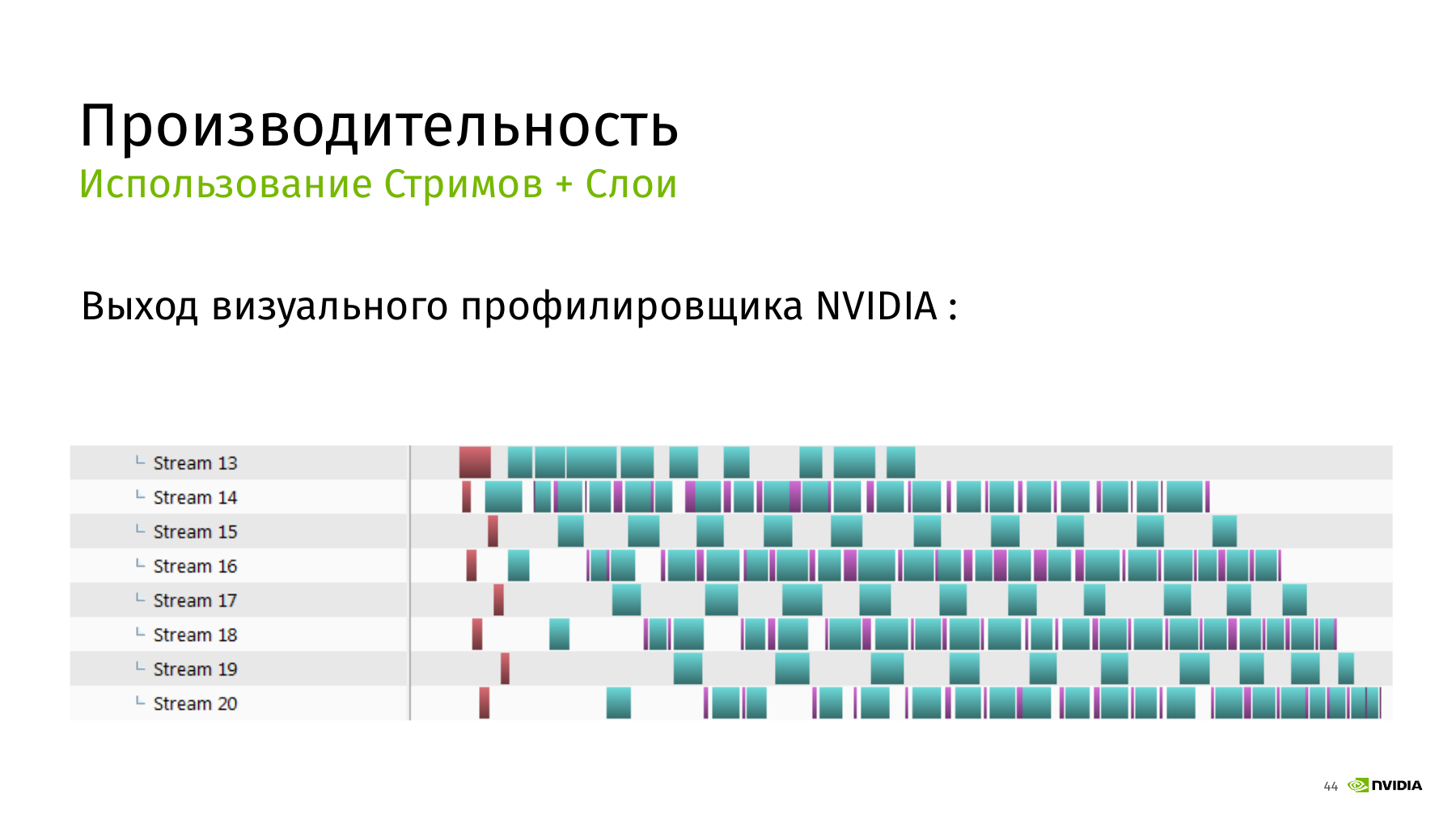

Производительность
Использование Стримов + Слои
Выход визуального профилировщика NVIDIA :

44